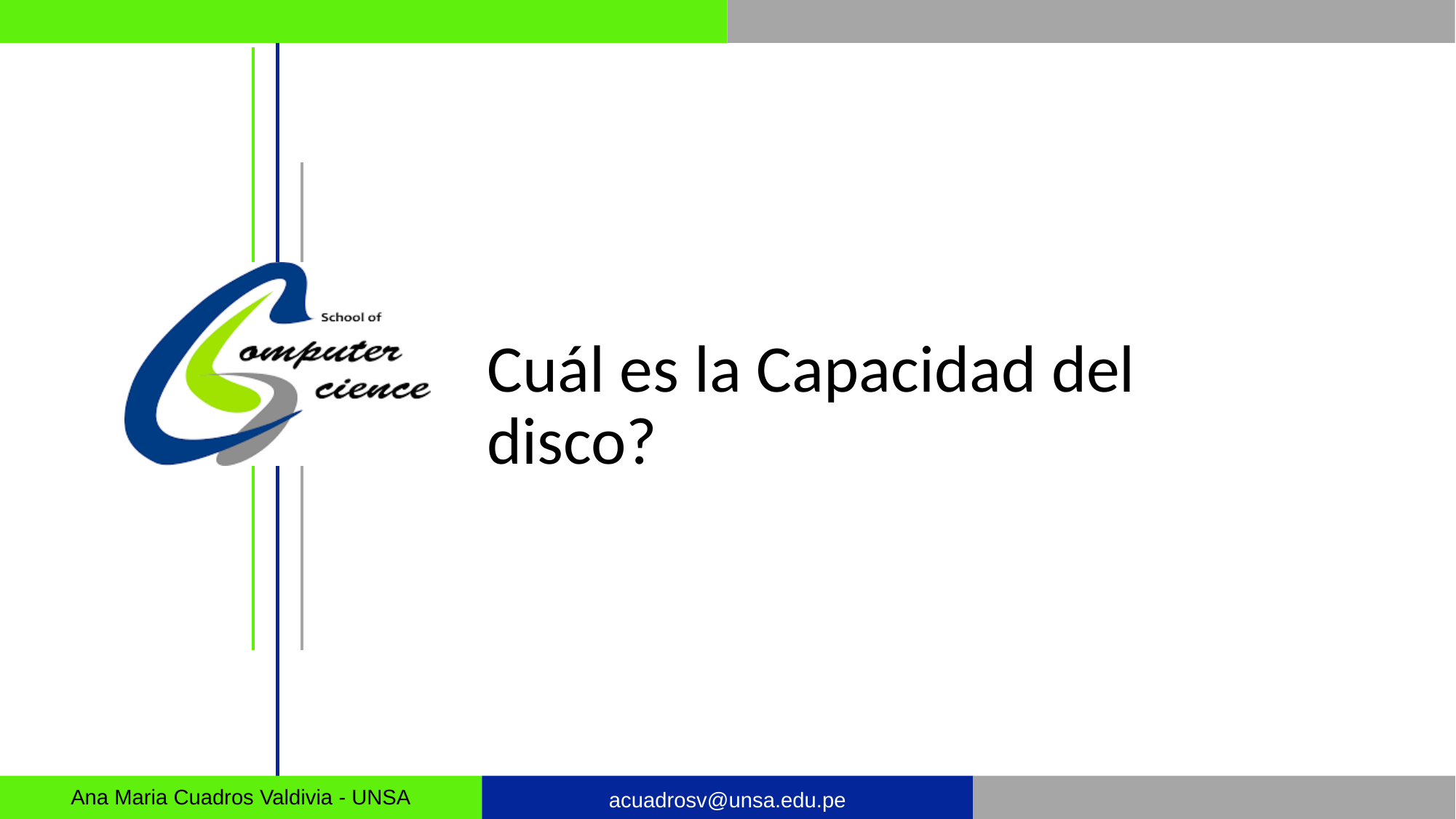

# Cuál es la Capacidad del disco?